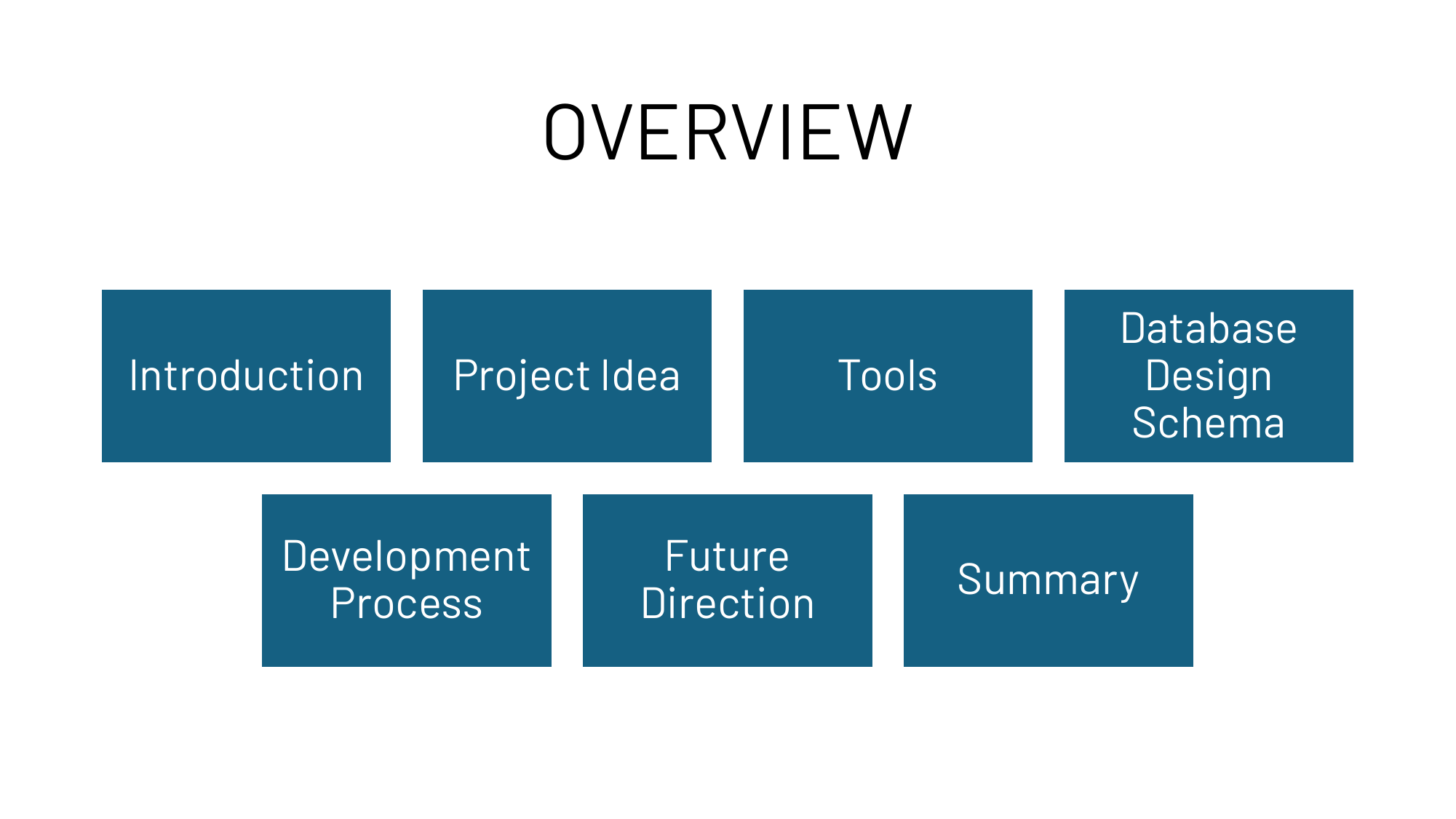

# OVERVIEW
Introduction
Project Idea
Tools
Database Design Schema
Development Process
Future Direction
Summary